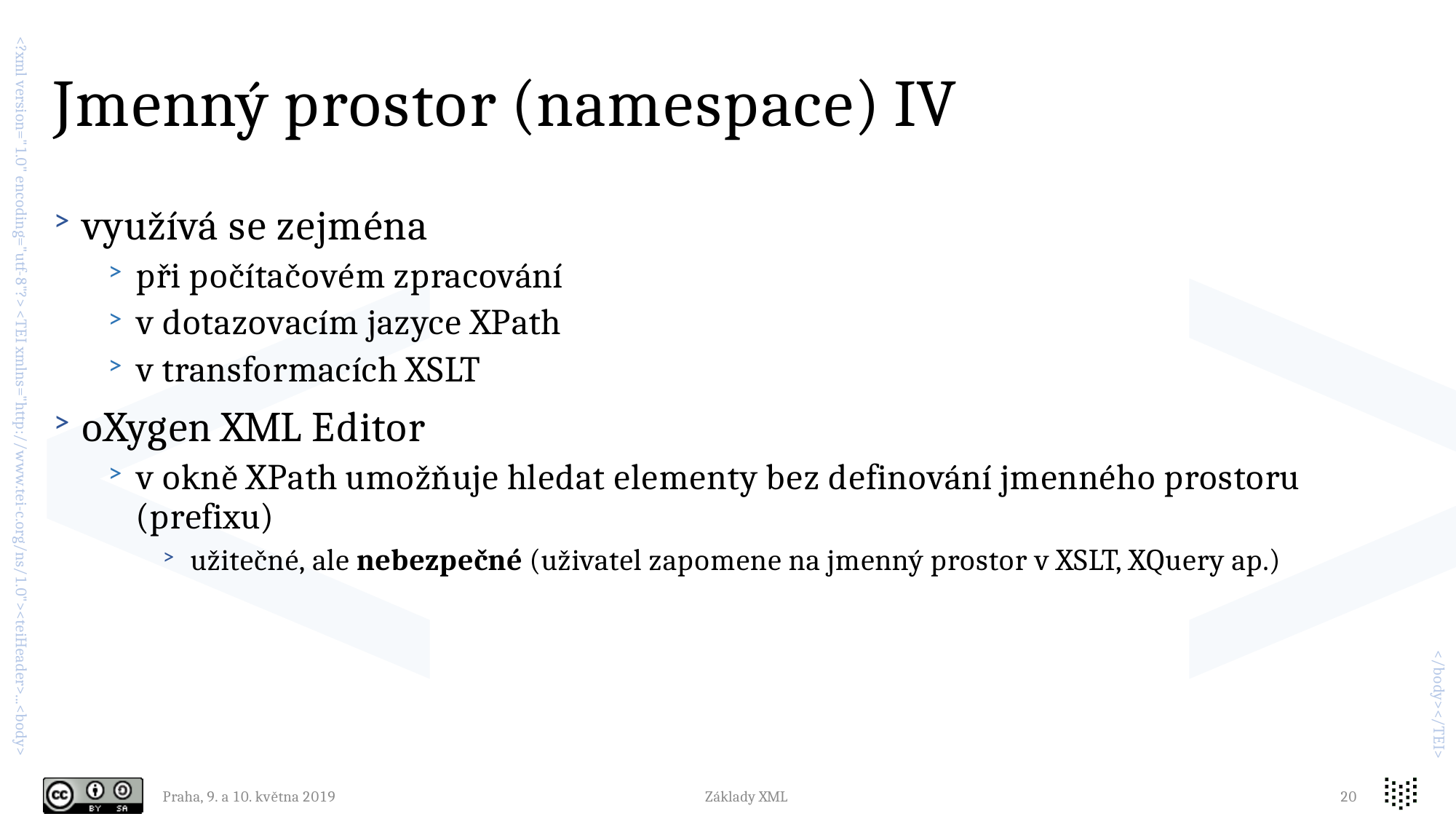

# Jmenný prostor (namespace) IV
využívá se zejména
při počítačovém zpracování
v dotazovacím jazyce XPath
v transformacích XSLT
oXygen XML Editor
v okně XPath umožňuje hledat elementy bez definování jmenného prostoru (prefixu)
užitečné, ale nebezpečné (uživatel zapomene na jmenný prostor v XSLT, XQuery ap.)
Praha, 9. a 10. května 2019
Základy XML
20